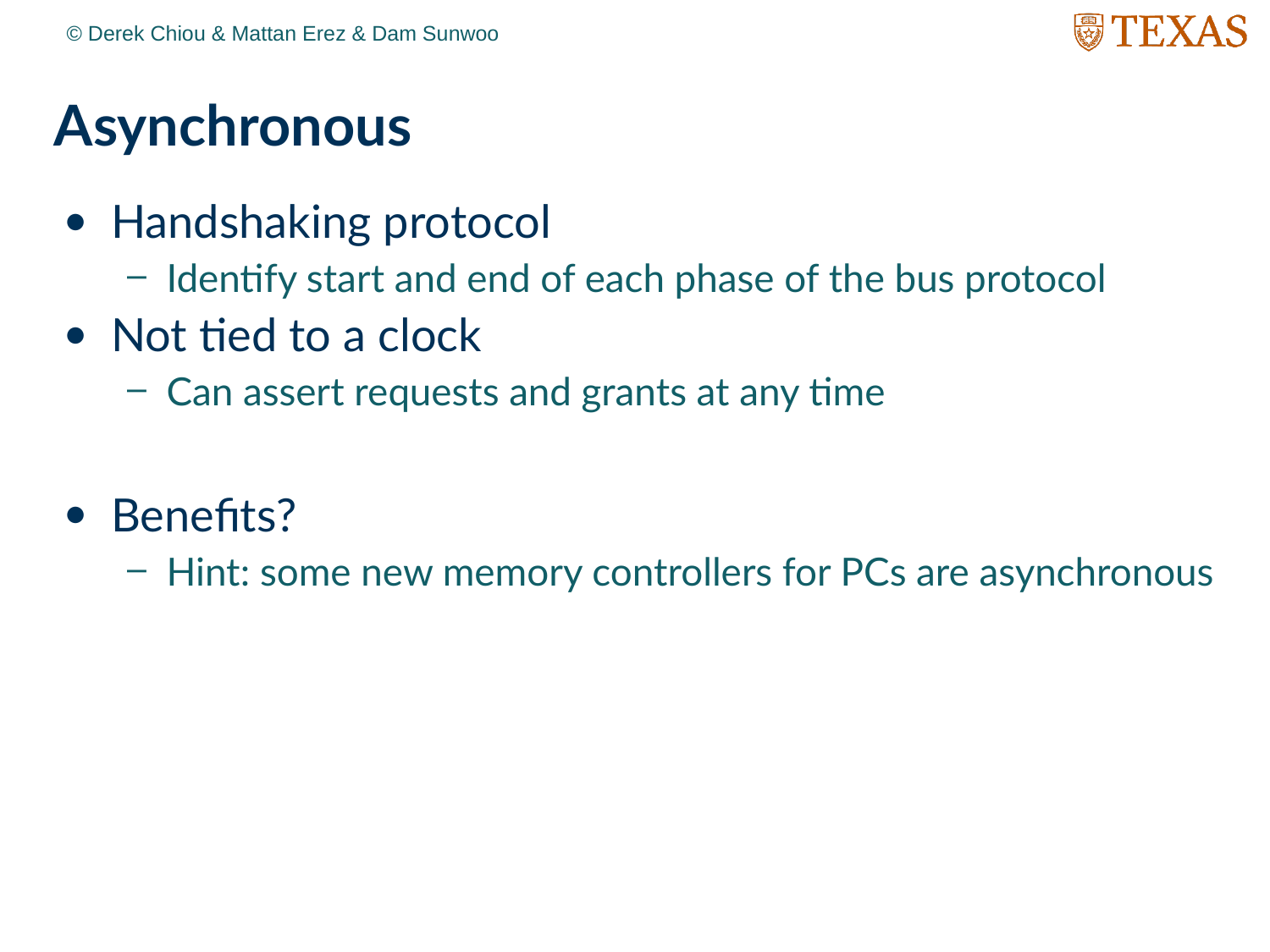

© Derek Chiou & Mattan Erez & Dam Sunwoo
# Asynchronous
Handshaking protocol
Identify start and end of each phase of the bus protocol
Not tied to a clock
Can assert requests and grants at any time

Benefits?
Hint: some new memory controllers for PCs are asynchronous